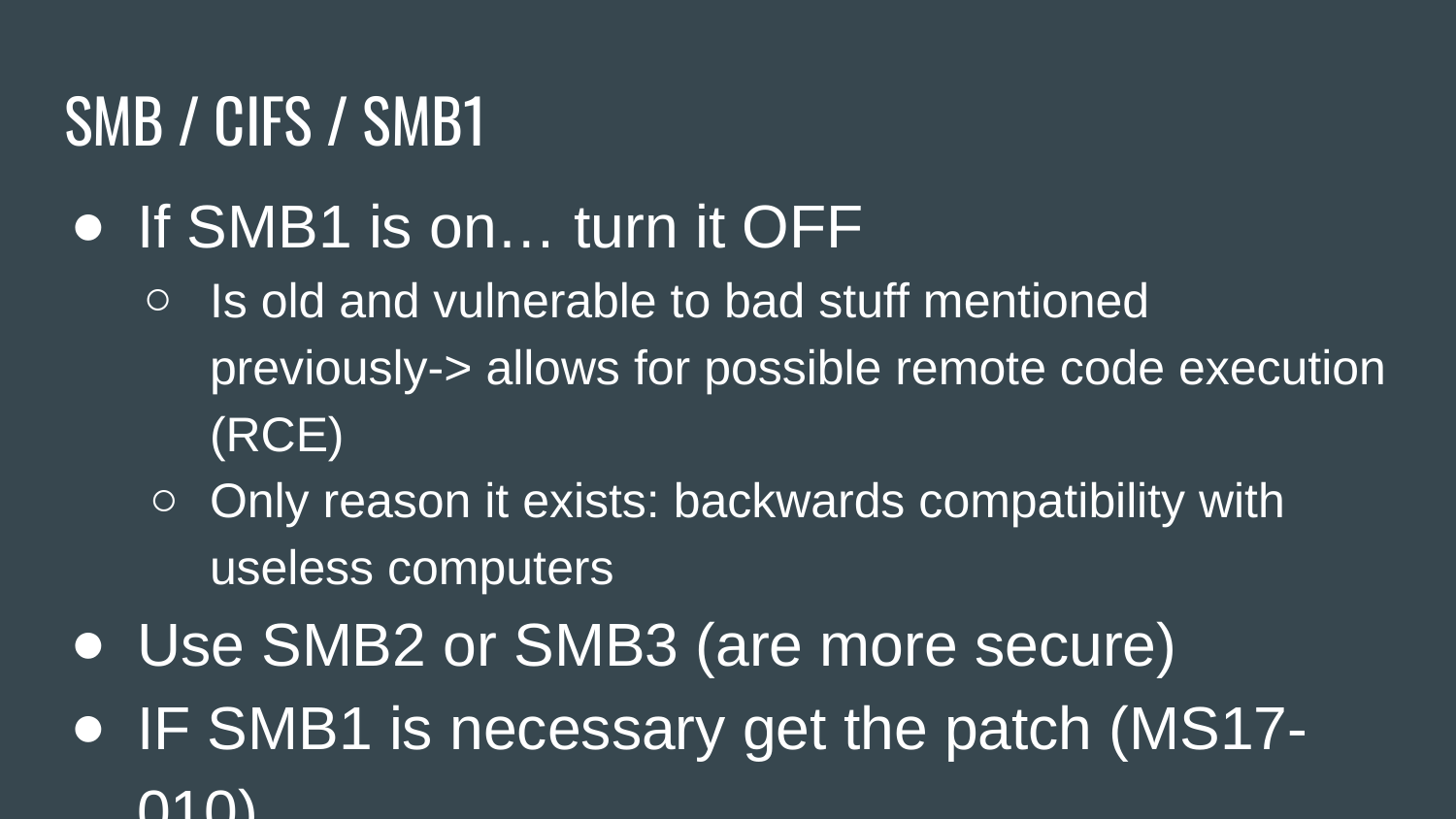

# SMB / CIFS / SMB1
If SMB1 is on… turn it OFF
Is old and vulnerable to bad stuff mentioned previously-> allows for possible remote code execution (RCE)
Only reason it exists: backwards compatibility with useless computers
Use SMB2 or SMB3 (are more secure)
IF SMB1 is necessary get the patch (MS17-010)